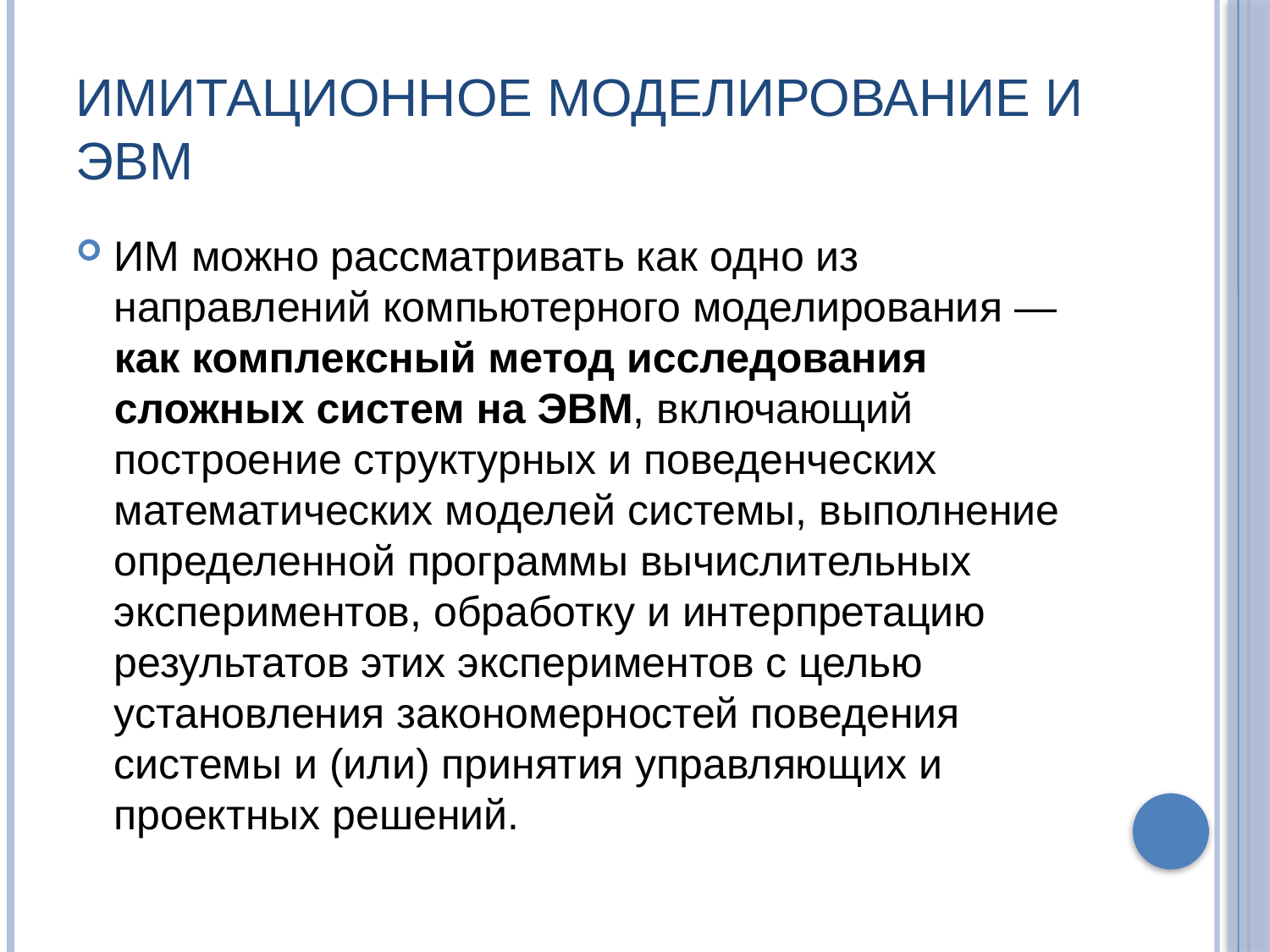

# Имитационное моделирование и ЭВМ
ИМ можно рассматривать как одно из направлений компьютерного моделирования —  как комплексный метод исследования сложных систем на ЭВМ, включающий построение структурных и поведенческих математических моделей системы, выполнение определенной программы вычислительных экспериментов, обработку и интерпретацию результатов этих экспериментов с целью установления закономерностей поведения системы и (или) принятия управляющих и проектных решений.